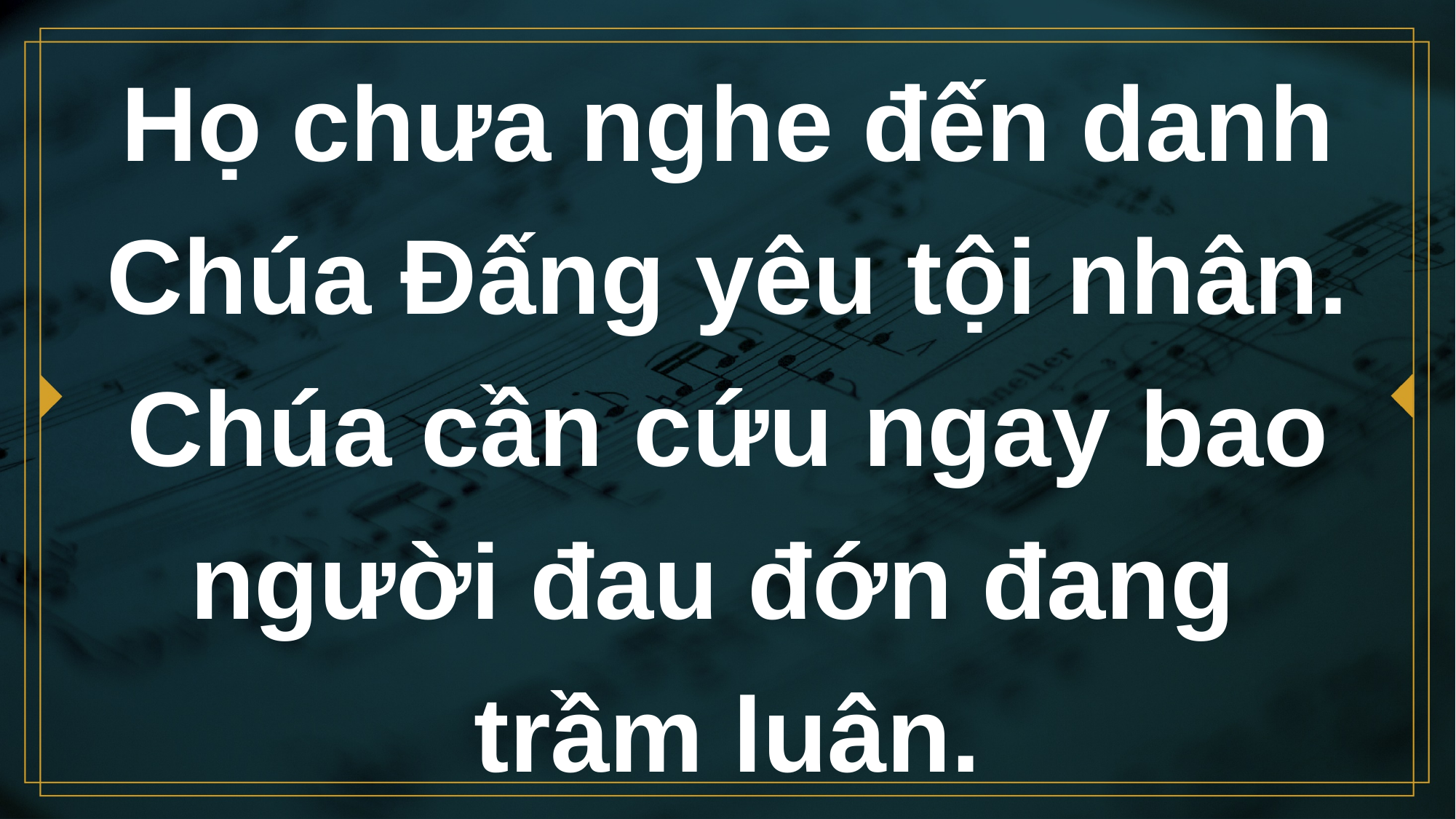

# Họ chưa nghe đến danh Chúa Đấng yêu tội nhân. Chúa cần cứu ngay bao người đau đớn đang trầm luân.